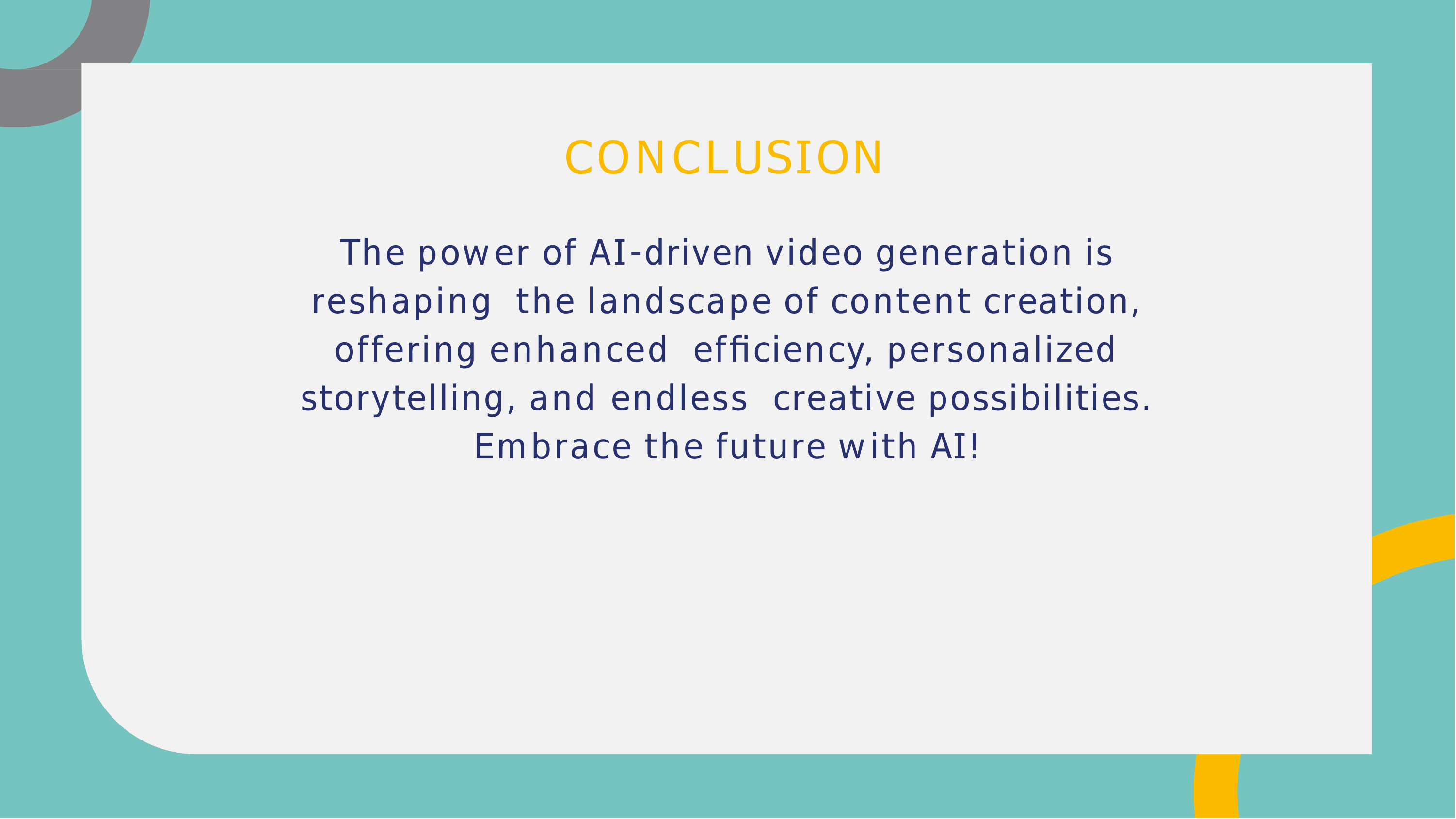

# CONCLUSION
The power of AI-driven video generation is reshaping  the landscape of content creation, offering enhanced  efﬁciency, personalized storytelling, and endless  creative possibilities. Embrace the future with AI!